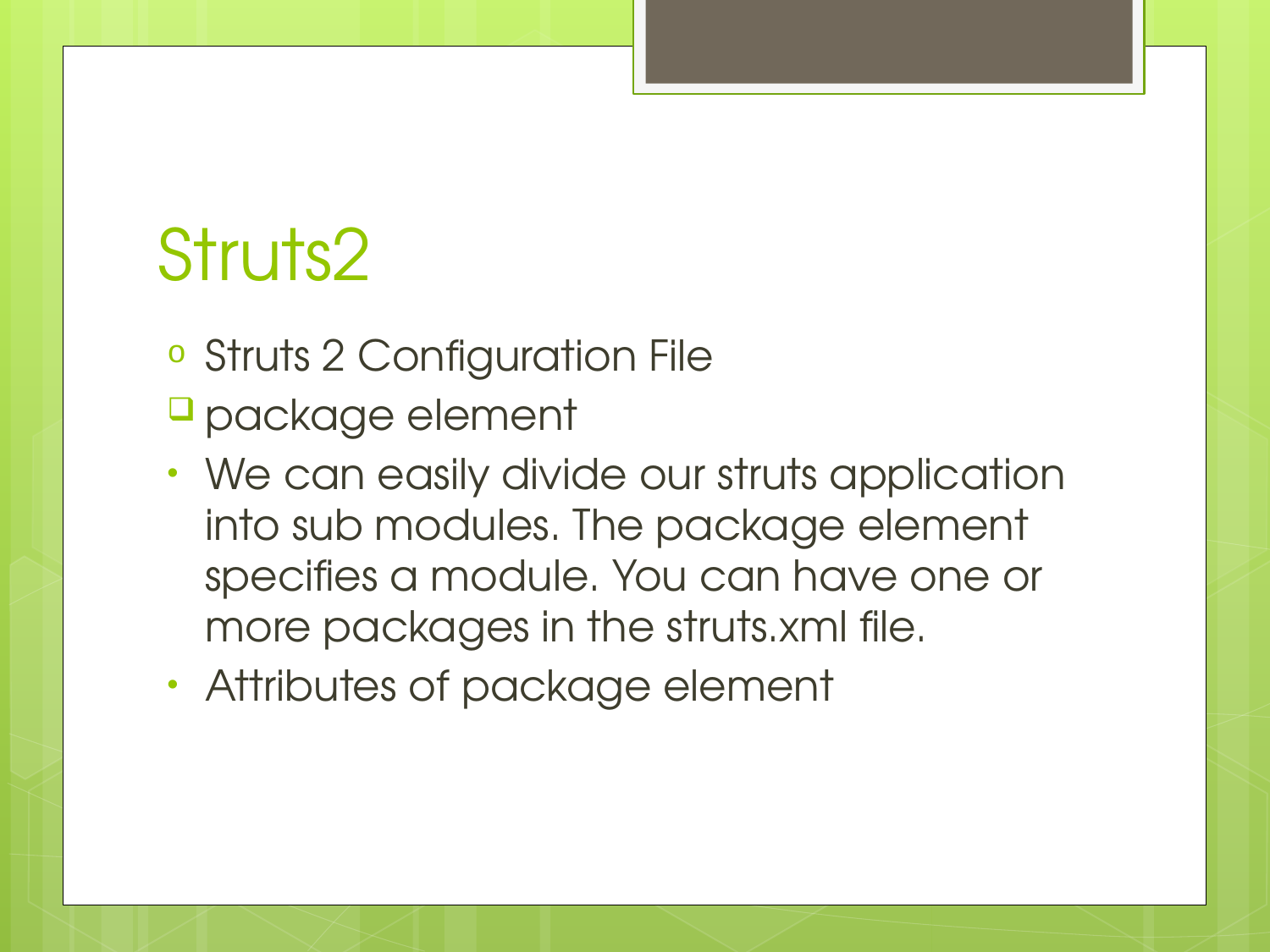

# Struts2
Struts 2 Configuration File
package element
We can easily divide our struts application into sub modules. The package element specifies a module. You can have one or more packages in the struts.xml file.
Attributes of package element